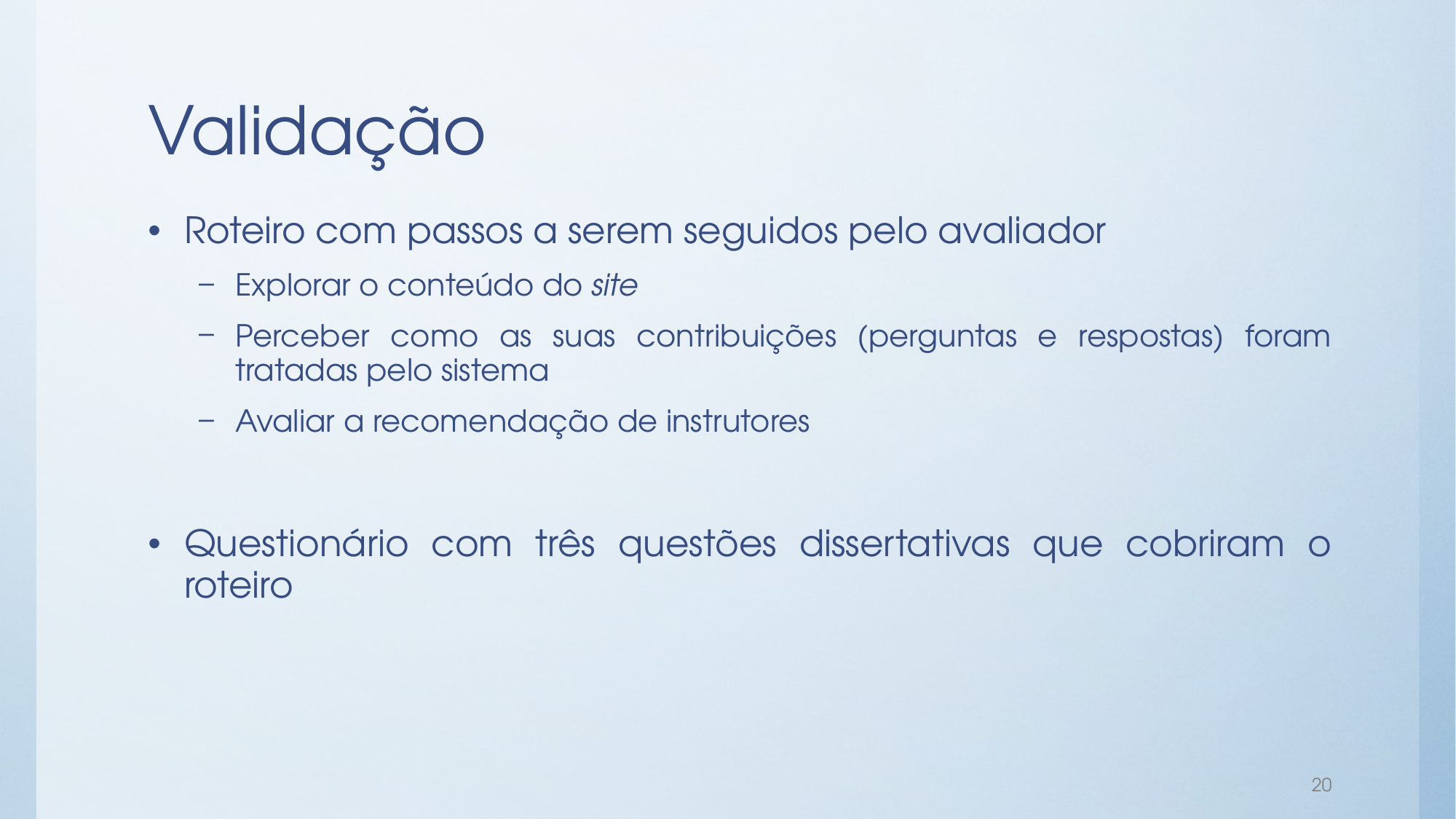

# Validação
Roteiro com passos a serem seguidos pelo avaliador
Explorar o conteúdo do site
Perceber como as suas contribuições (perguntas e respostas) foram tratadas pelo sistema
Avaliar a recomendação de instrutores

Questionário com três questões dissertativas que cobriram o roteiro
20